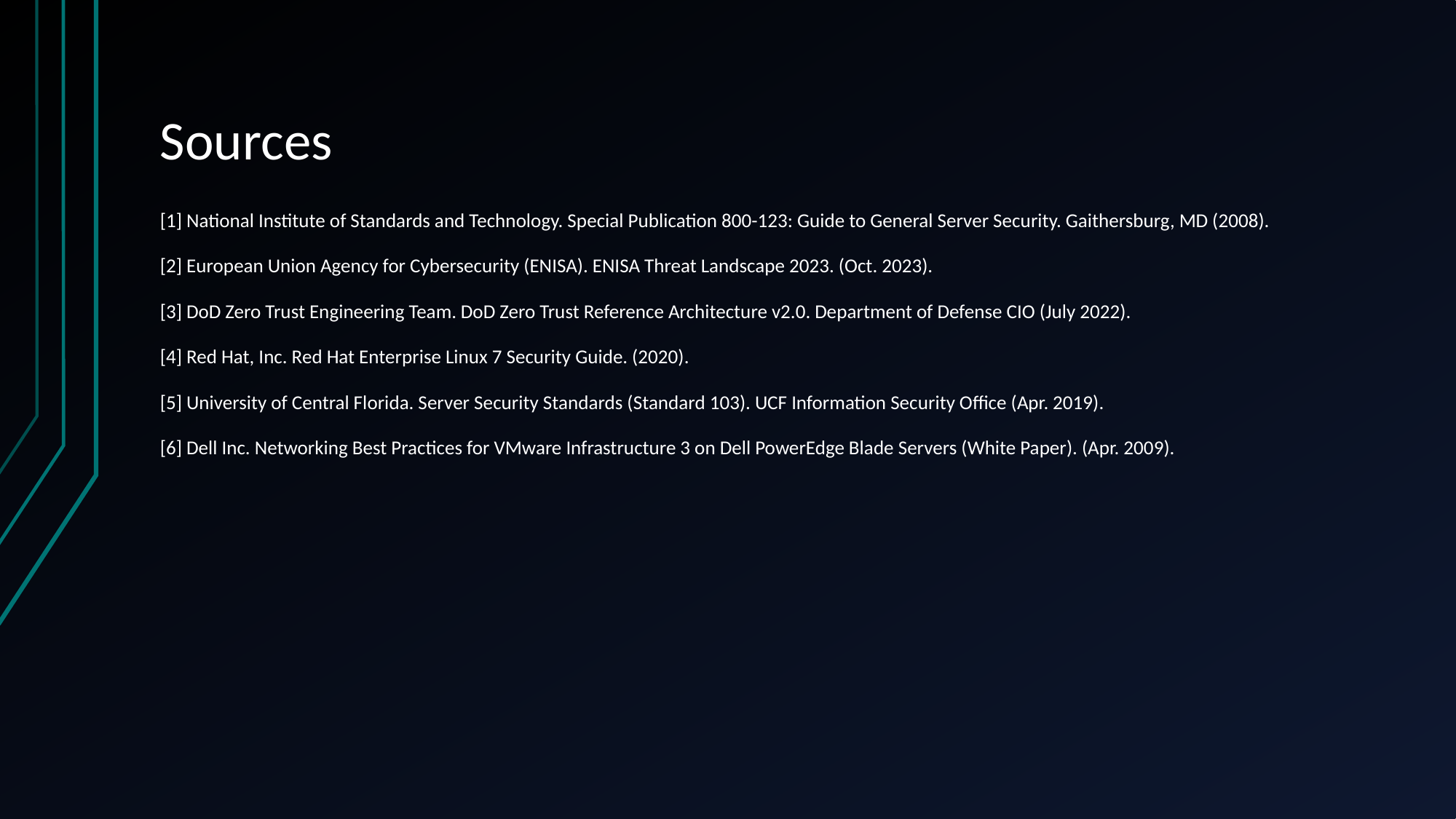

# Sources
[1] National Institute of Standards and Technology. Special Publication 800-123: Guide to General Server Security. Gaithersburg, MD (2008).
[2] European Union Agency for Cybersecurity (ENISA). ENISA Threat Landscape 2023. (Oct. 2023).
[3] DoD Zero Trust Engineering Team. DoD Zero Trust Reference Architecture v2.0. Department of Defense CIO (July 2022).
[4] Red Hat, Inc. Red Hat Enterprise Linux 7 Security Guide. (2020).
[5] University of Central Florida. Server Security Standards (Standard 103). UCF Information Security Office (Apr. 2019).
[6] Dell Inc. Networking Best Practices for VMware Infrastructure 3 on Dell PowerEdge Blade Servers (White Paper). (Apr. 2009).